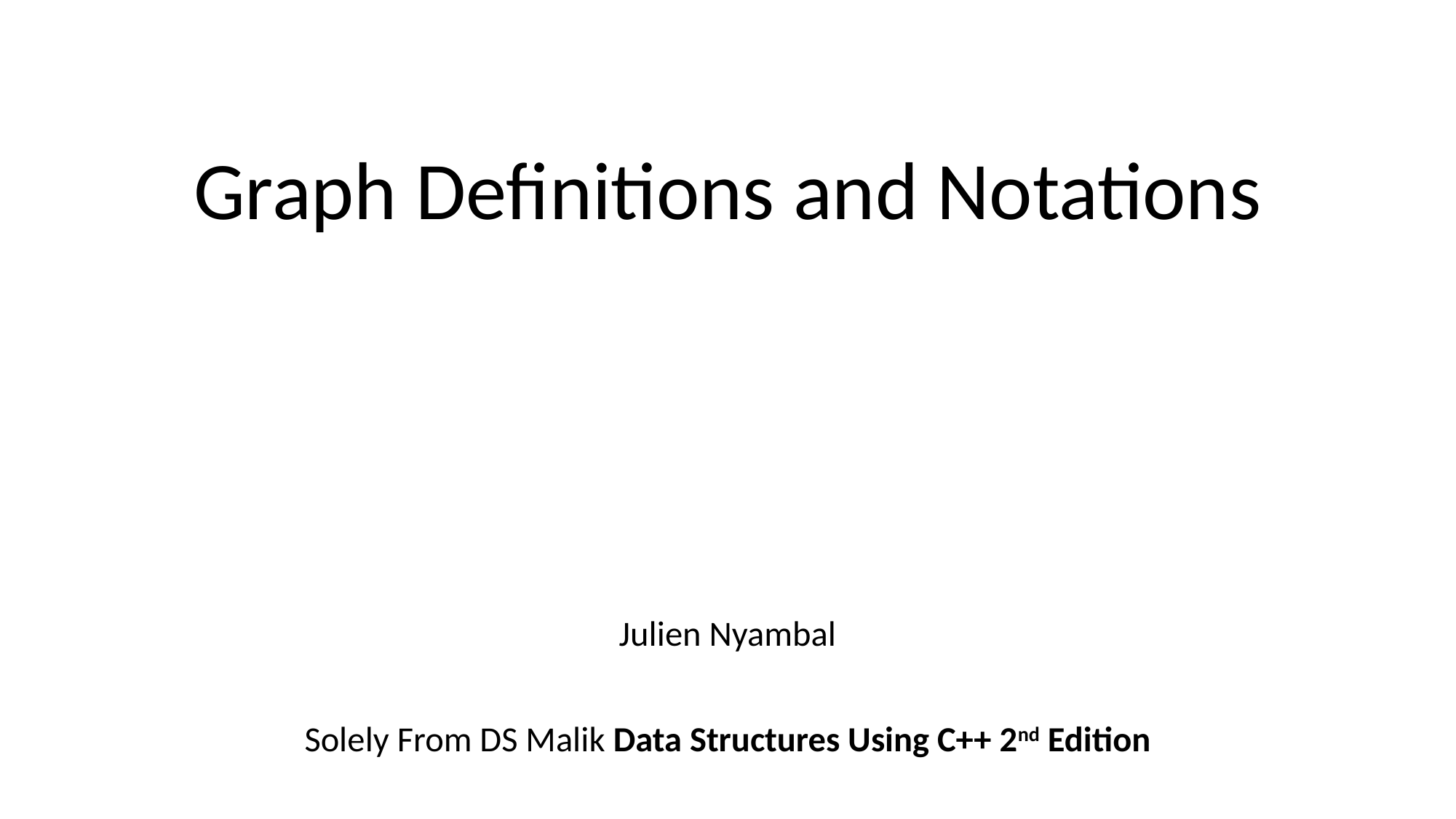

# Graph Definitions and Notations
Julien Nyambal

Solely From DS Malik Data Structures Using C++ 2nd Edition